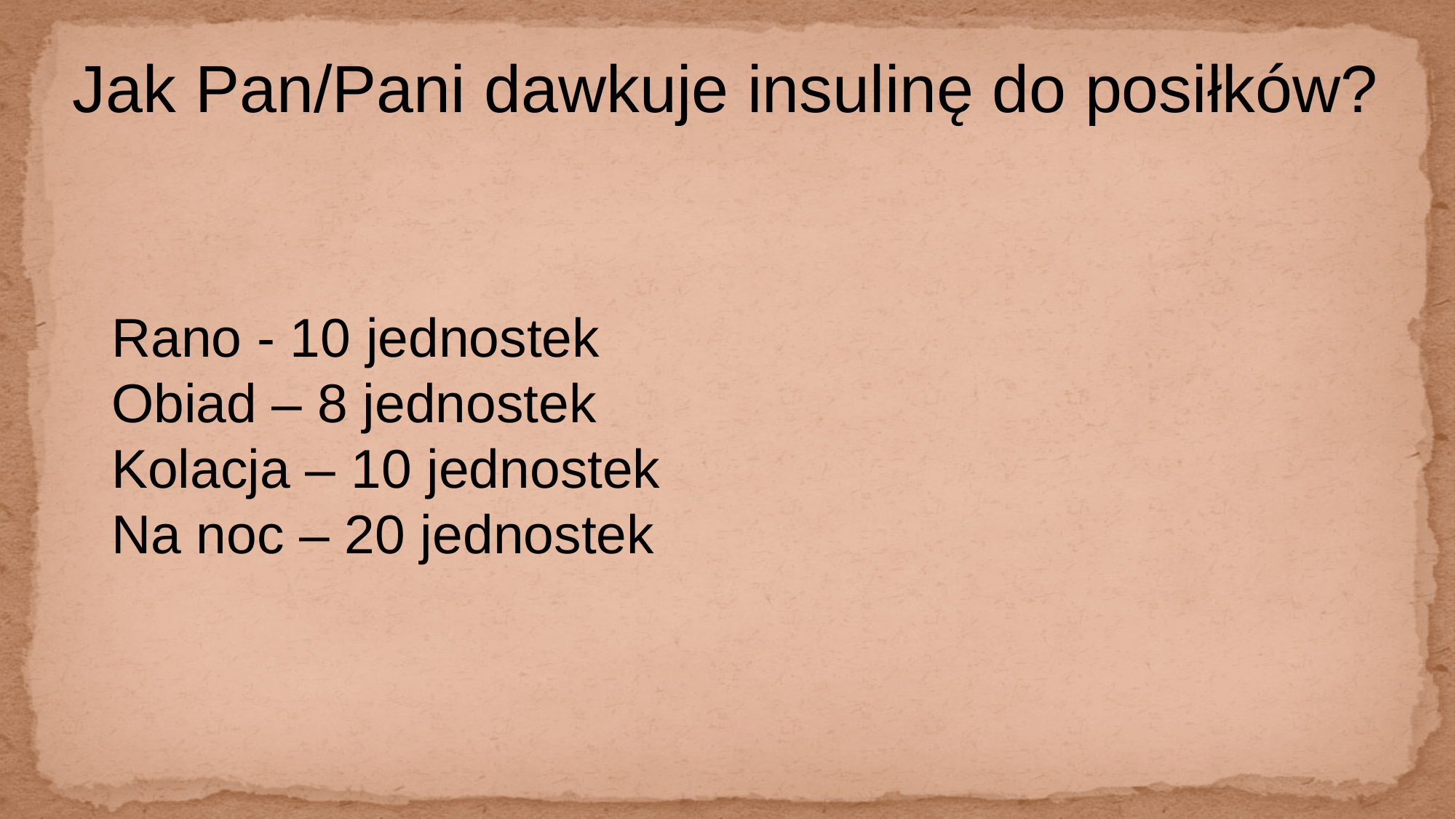

# Jak Pan/Pani dawkuje insulinę do posiłków?

Rano - 10 jednostek
Obiad – 8 jednostek
Kolacja – 10 jednostek
Na noc – 20 jednostek